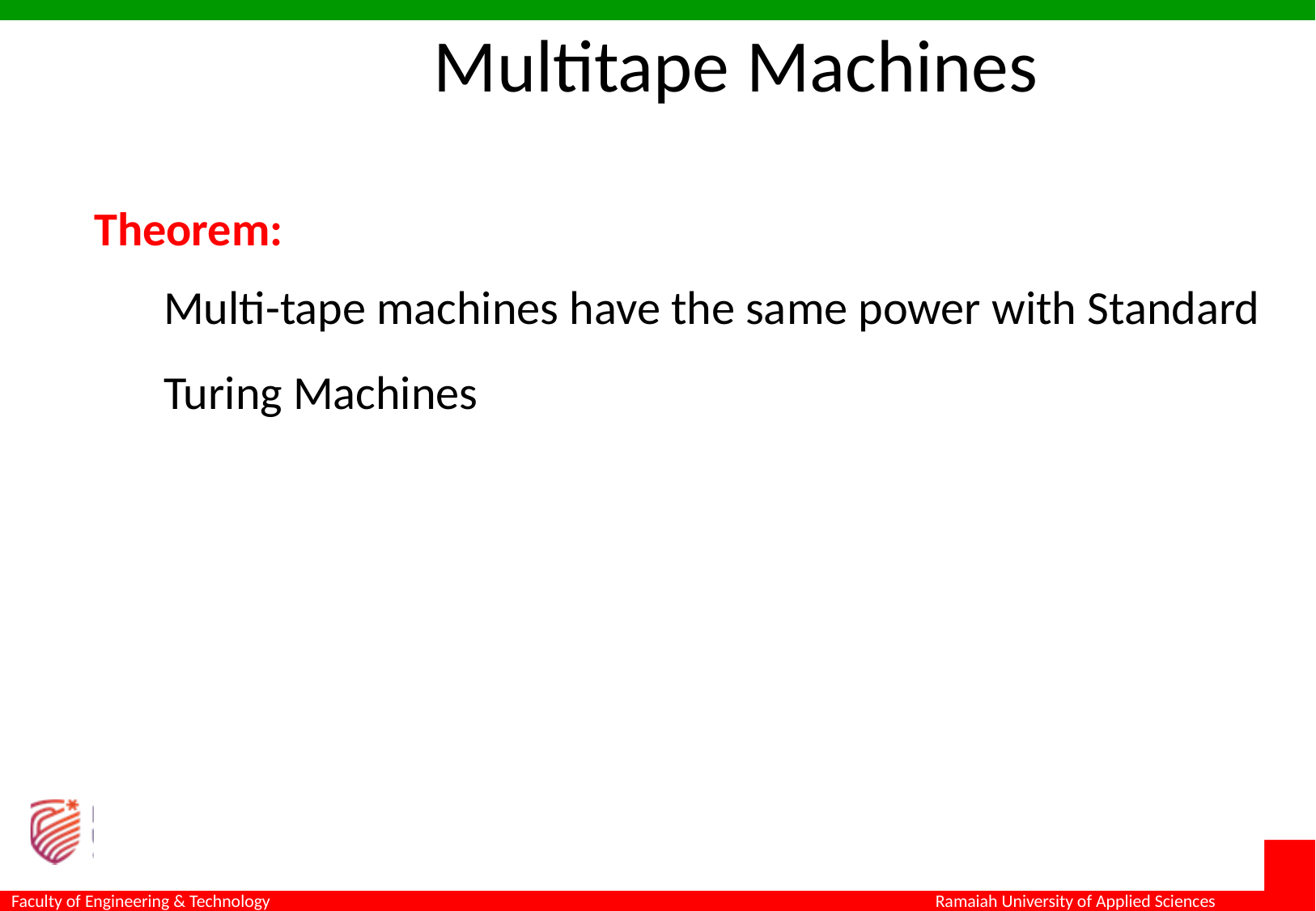

Multitape Machines
Theorem:
Multi-tape machines have the same power with Standard Turing Machines